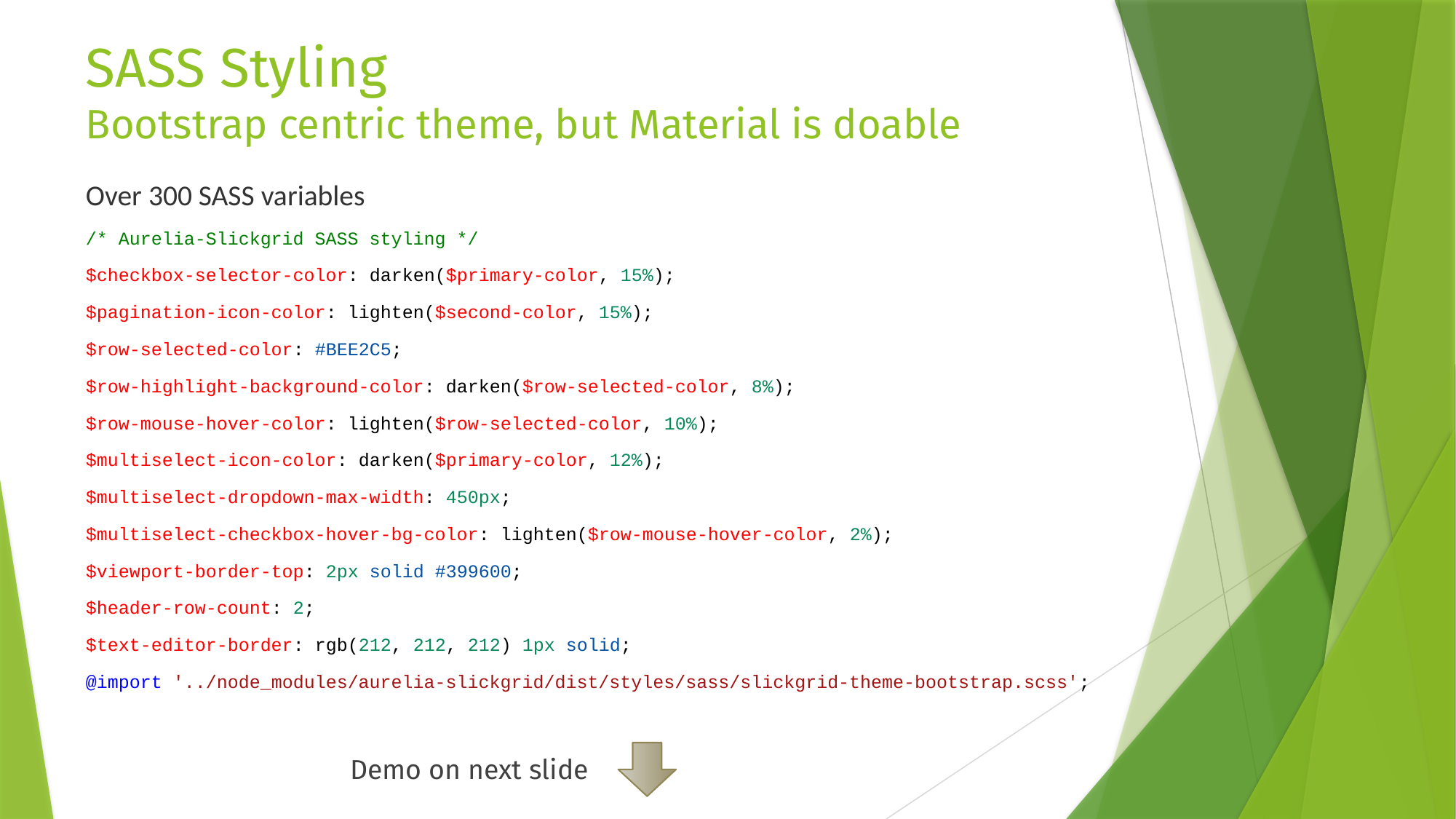

# SASS Styling Bootstrap centric theme, but Material is doable
Over 300 SASS variables
/* Aurelia-Slickgrid SASS styling */
$checkbox-selector-color: darken($primary-color, 15%);
$pagination-icon-color: lighten($second-color, 15%);
$row-selected-color: #BEE2C5;
$row-highlight-background-color: darken($row-selected-color, 8%);
$row-mouse-hover-color: lighten($row-selected-color, 10%);
$multiselect-icon-color: darken($primary-color, 12%);
$multiselect-dropdown-max-width: 450px;
$multiselect-checkbox-hover-bg-color: lighten($row-mouse-hover-color, 2%);
$viewport-border-top: 2px solid #399600;
$header-row-count: 2;
$text-editor-border: rgb(212, 212, 212) 1px solid;
@import '../node_modules/aurelia-slickgrid/dist/styles/sass/slickgrid-theme-bootstrap.scss';

Demo on next slide